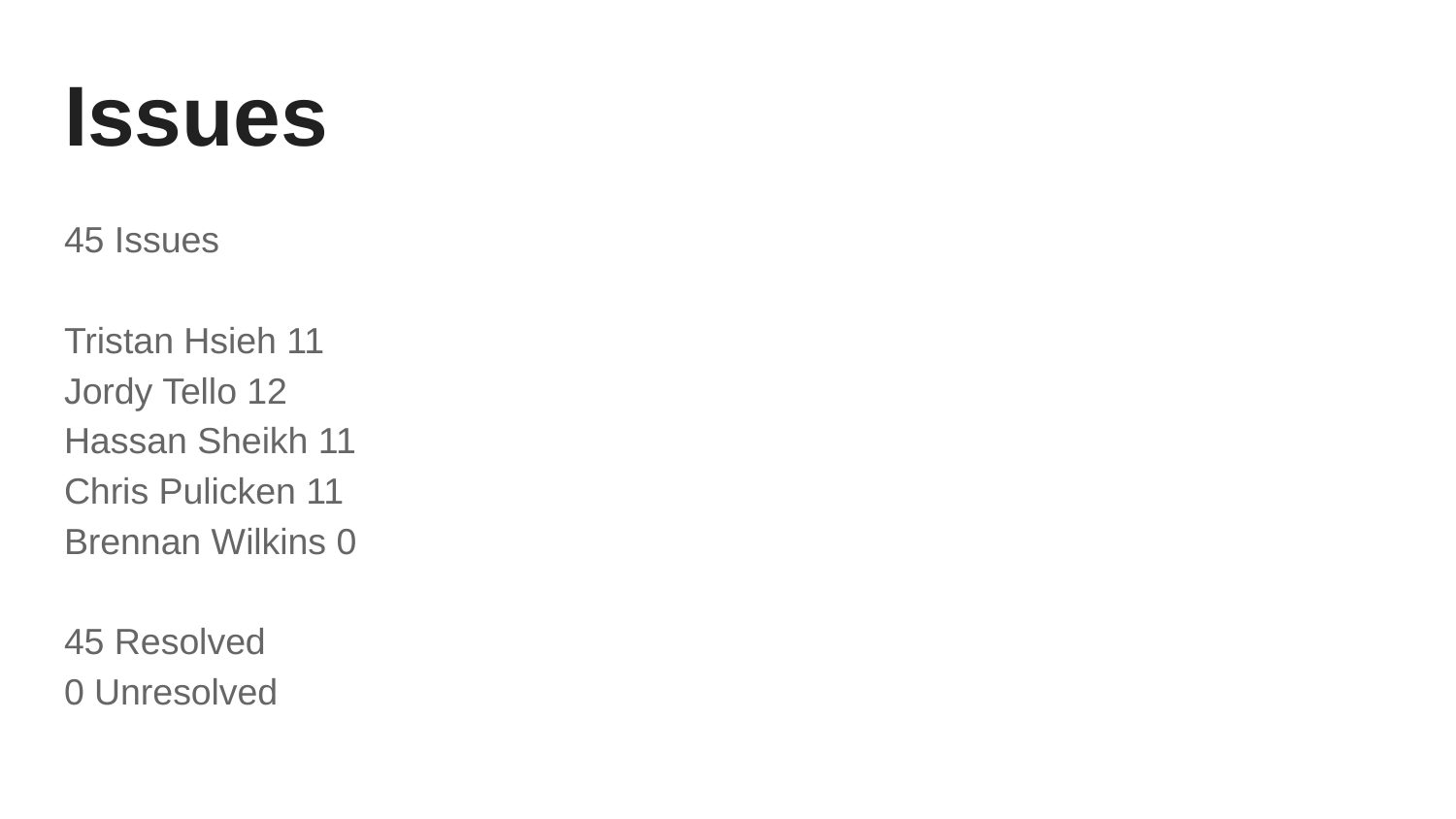

# Issues
45 Issues

Tristan Hsieh 11
Jordy Tello 12
Hassan Sheikh 11
Chris Pulicken 11
Brennan Wilkins 0

45 Resolved
0 Unresolved